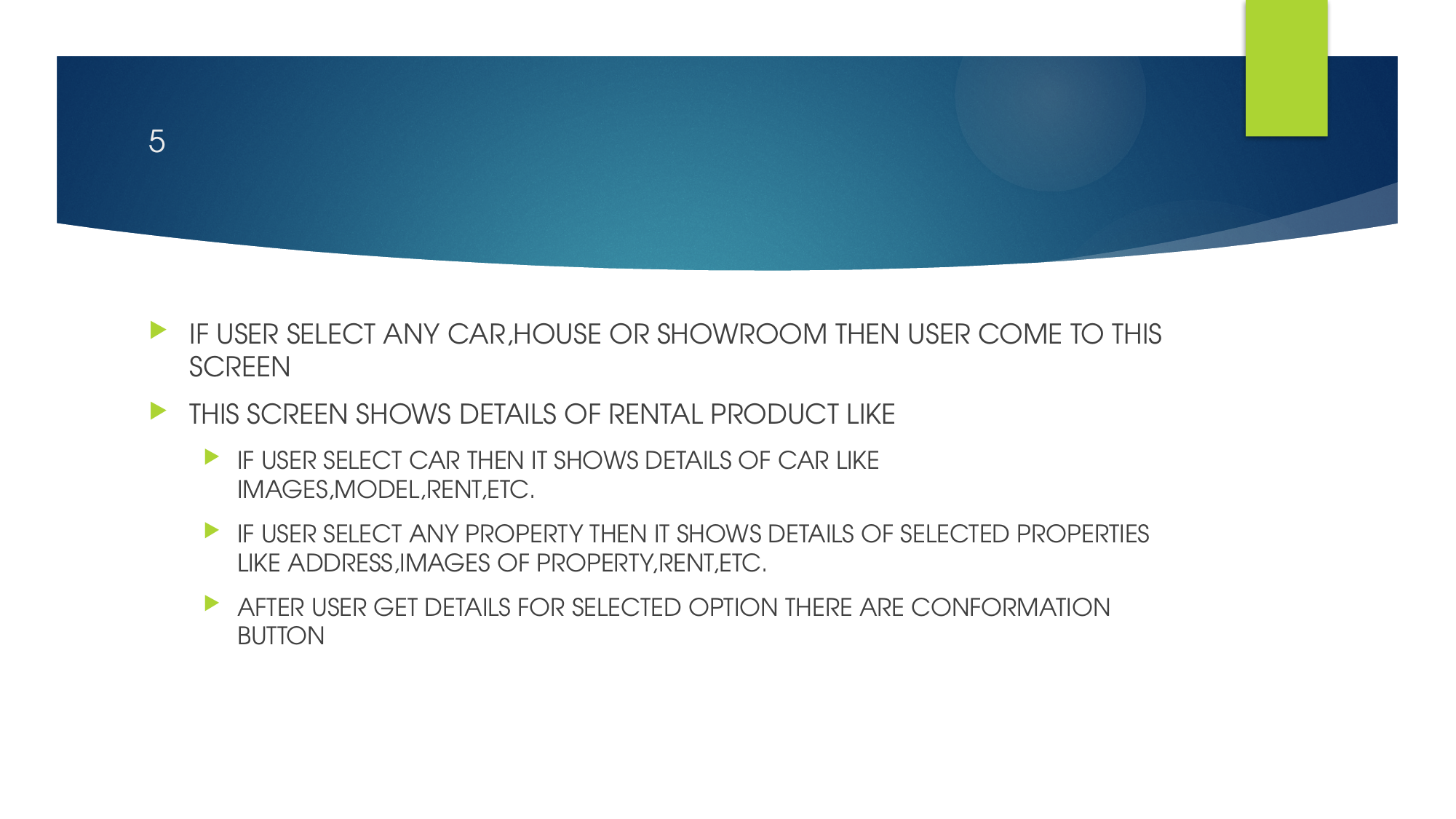

# 5
IF USER SELECT ANY CAR,HOUSE OR SHOWROOM THEN USER COME TO THIS SCREEN
THIS SCREEN SHOWS DETAILS OF RENTAL PRODUCT LIKE
IF USER SELECT CAR THEN IT SHOWS DETAILS OF CAR LIKE IMAGES,MODEL,RENT,ETC.
IF USER SELECT ANY PROPERTY THEN IT SHOWS DETAILS OF SELECTED PROPERTIES LIKE ADDRESS,IMAGES OF PROPERTY,RENT,ETC.
AFTER USER GET DETAILS FOR SELECTED OPTION THERE ARE CONFORMATION BUTTON